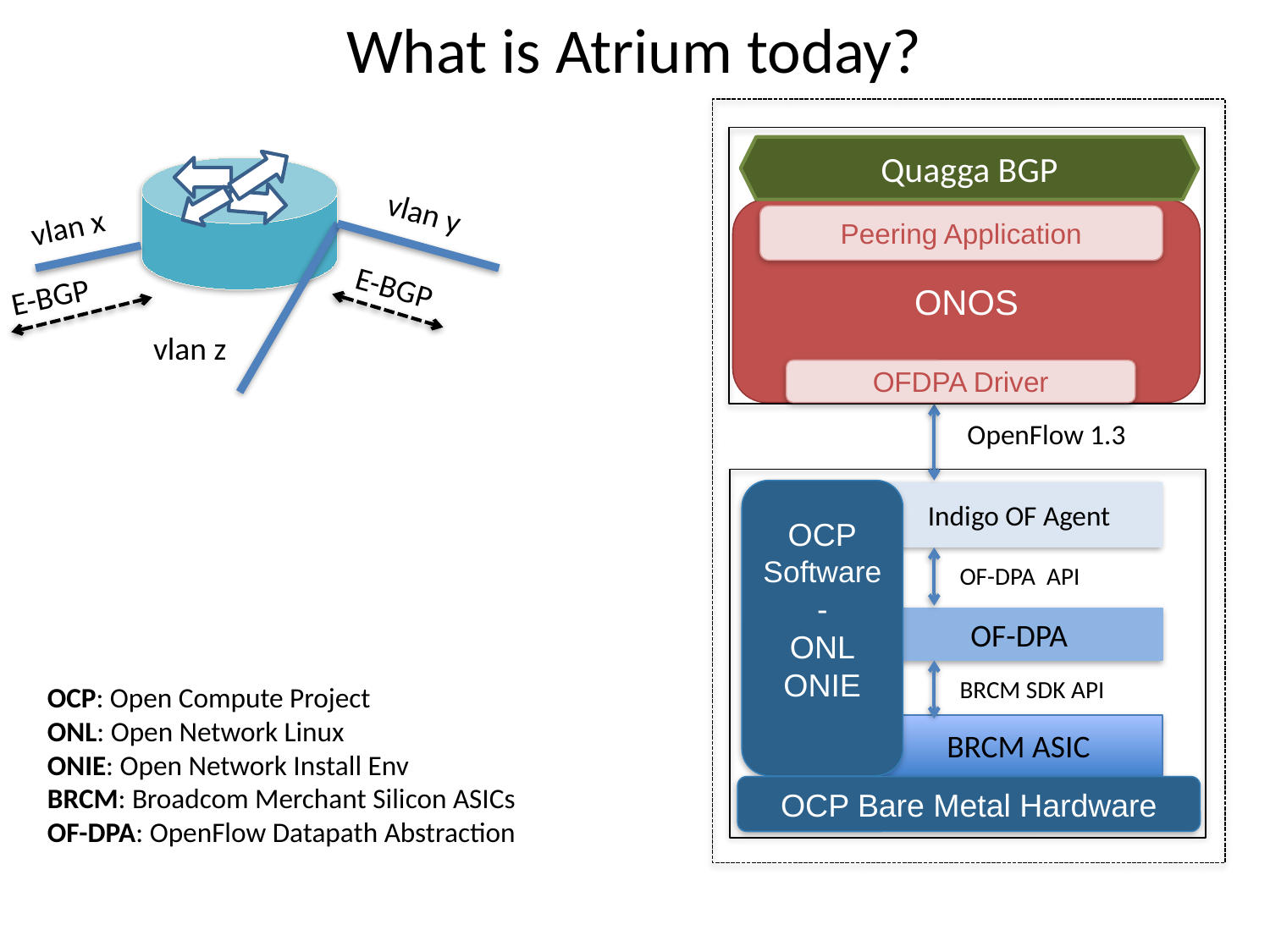

What is Atrium today?

Quagga BGP

vlan y
vlan x
ONOS
Peering Application
E-BGP
E-BGP
vlan z
OFDPA Driver
OpenFlow 1.3

Indigo OF Agent
OF-DPA  API
OF-DPA
BRCM ASIC

OCP
Software
-
ONL
ONIE

BRCM SDK API
OCP Bare Metal Hardware
OCP: Open Compute Project
ONL: Open Network Linux
ONIE: Open Network Install Env
BRCM: Broadcom Merchant Silicon ASICs
OF-DPA: OpenFlow Datapath Abstraction